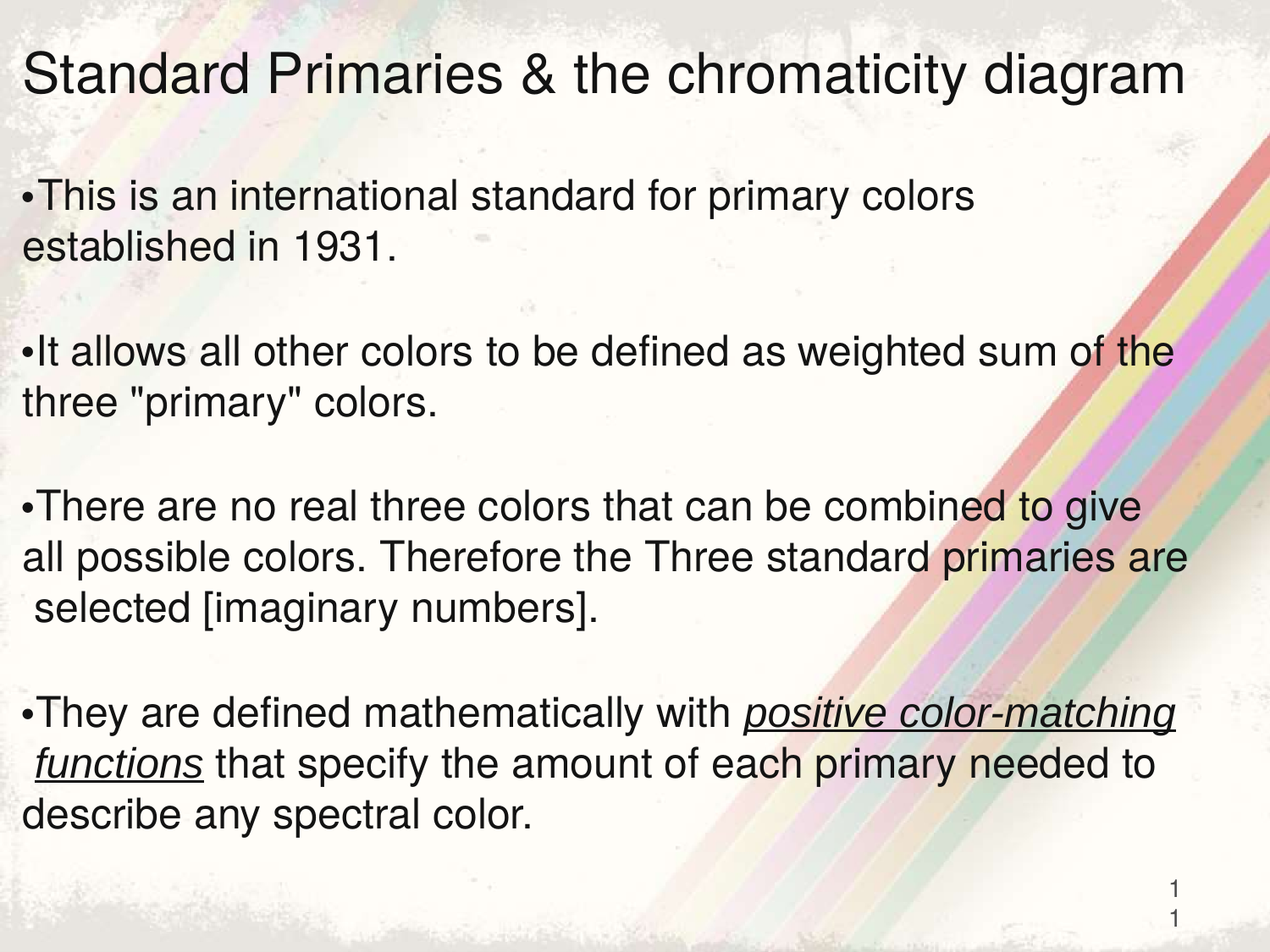

# Standard Primaries & the chromaticity diagram
This is an international standard for primary colors
established in 1931.

It allows all other colors to be defined as weighted sum of the  three "primary" colors.

There are no real three colors that can be combined to give  all possible colors. Therefore the Three standard primaries are  selected [imaginary numbers].

They are defined mathematically with positive color-matching  functions that specify the amount of each primary needed to  describe any spectral color.
11